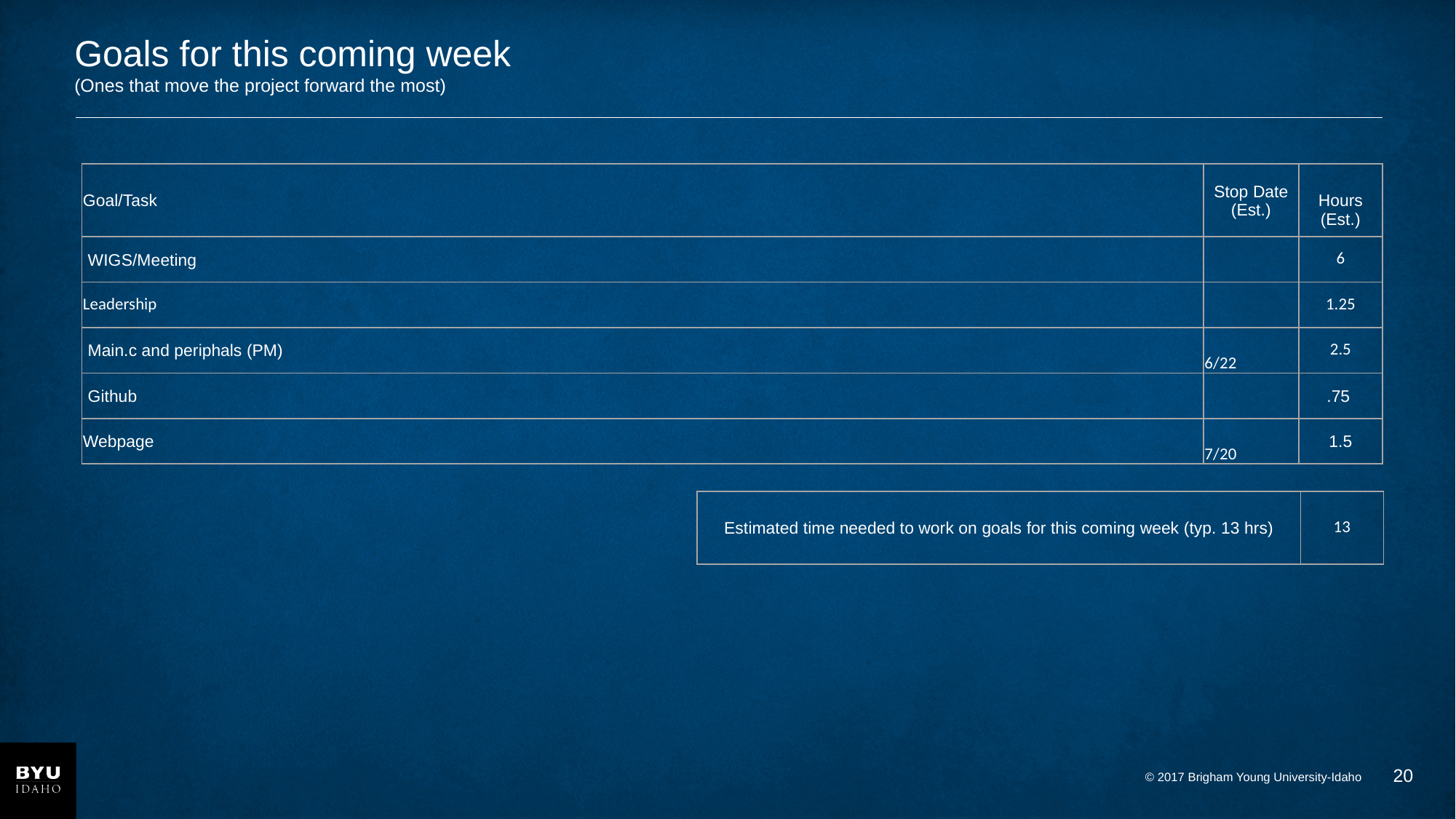

# Goals for this coming week (Ones that move the project forward the most)
| Goal/Task | Stop Date (Est.) | Hours (Est.) |
| --- | --- | --- |
| WIGS/Meeting |  | 6 |
| Leadership |  | 1.25 |
| Main.c and periphals (PM) | 6/22 | 2.5 |
| Github |  | .75 |
| Webpage | 7/20 | 1.5 |
| Estimated time needed to work on goals for this coming week (typ. 13 hrs) | 13 |
| --- | --- |